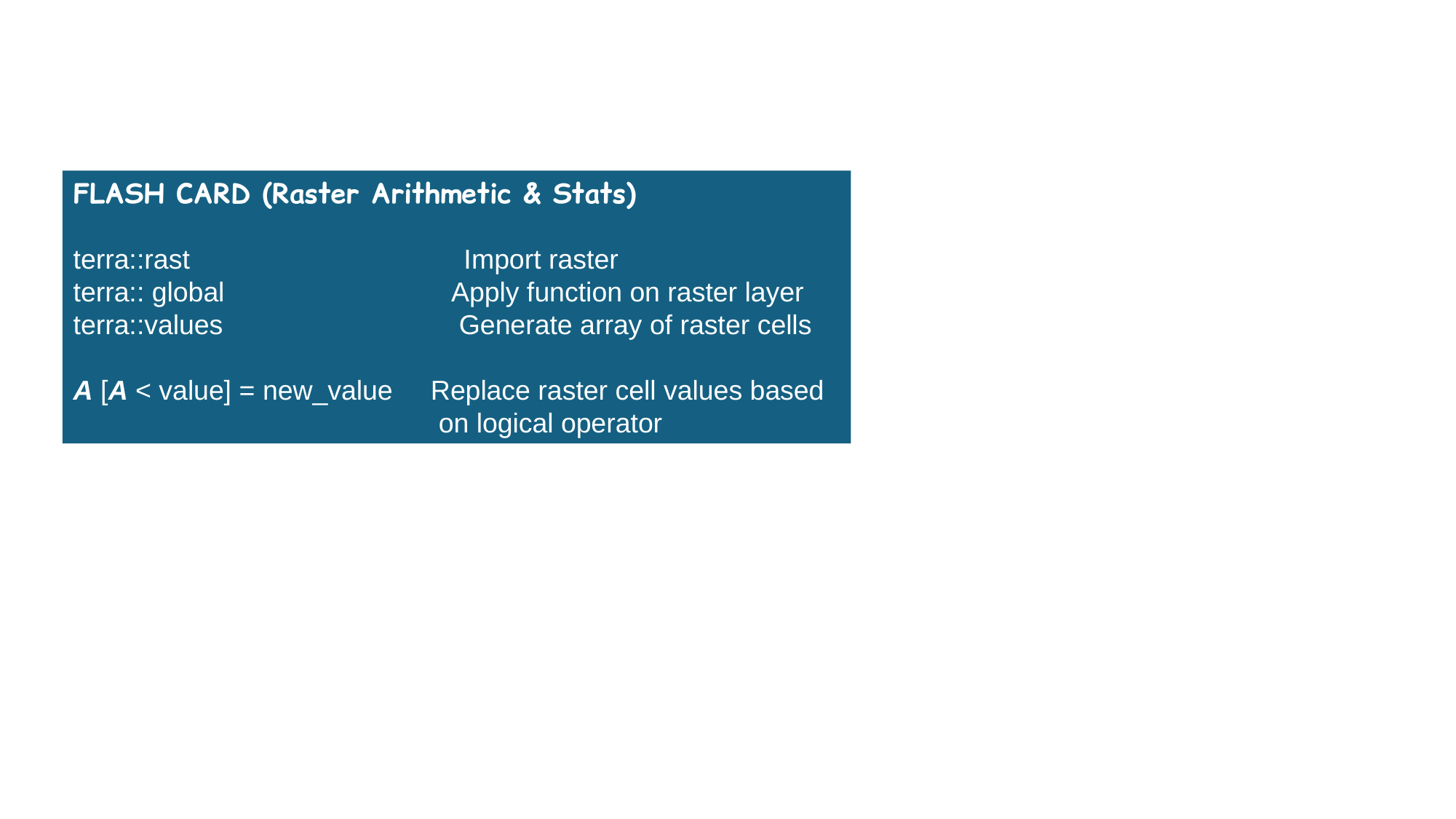

FLASH CARD (Raster Arithmetic & Stats)

terra::rast                                    Import raster
terra:: global                              Apply function on raster layer
terra::values                               Generate array of raster cells

A [A < value] = new_value     Replace raster cell values based
			     on logical operator